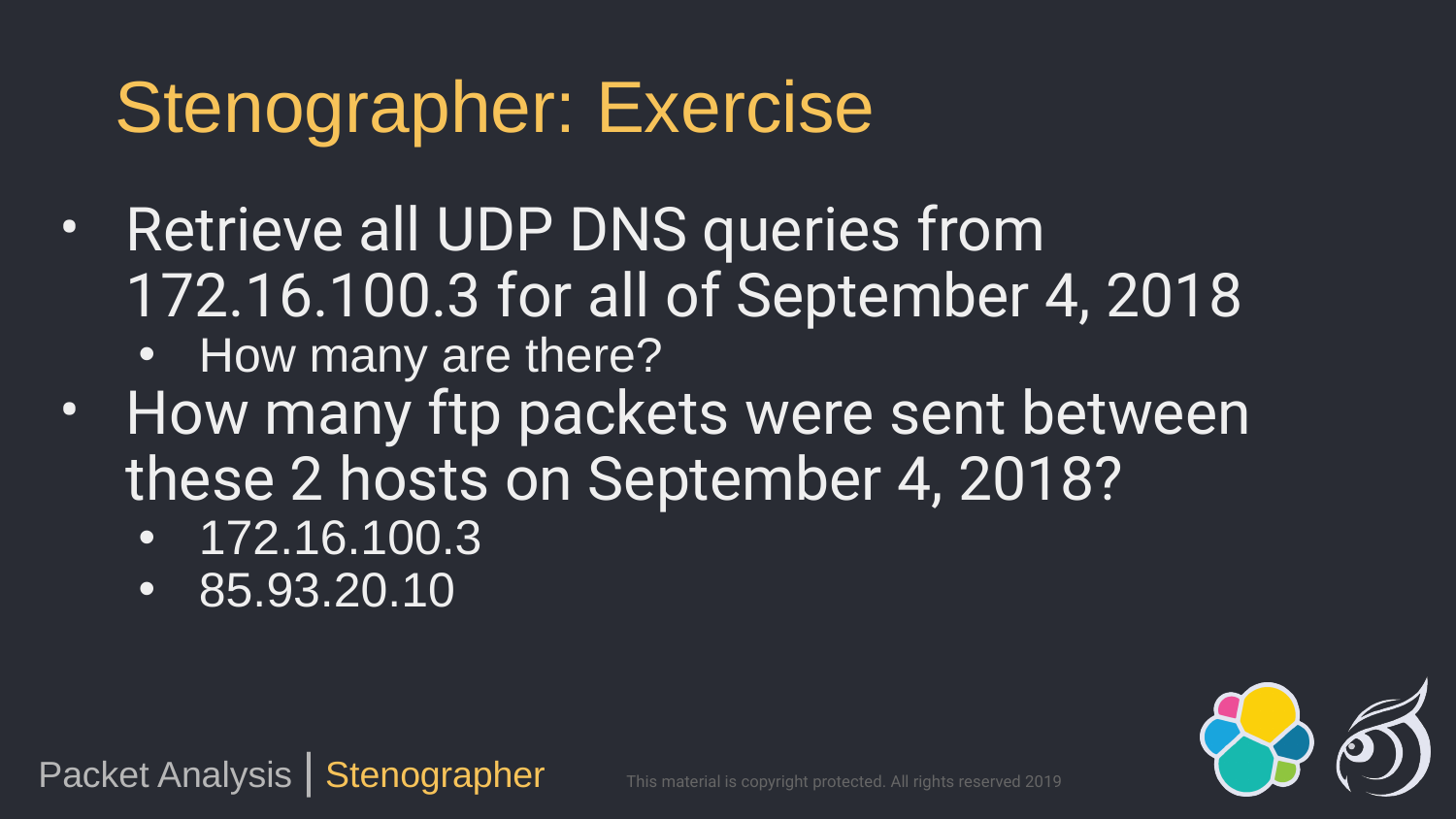

# Stenographer: Exercise
Retrieve all UDP DNS queries from 172.16.100.3 for all of September 4, 2018
How many are there?
How many ftp packets were sent between these 2 hosts on September 4, 2018?
172.16.100.3
85.93.20.10